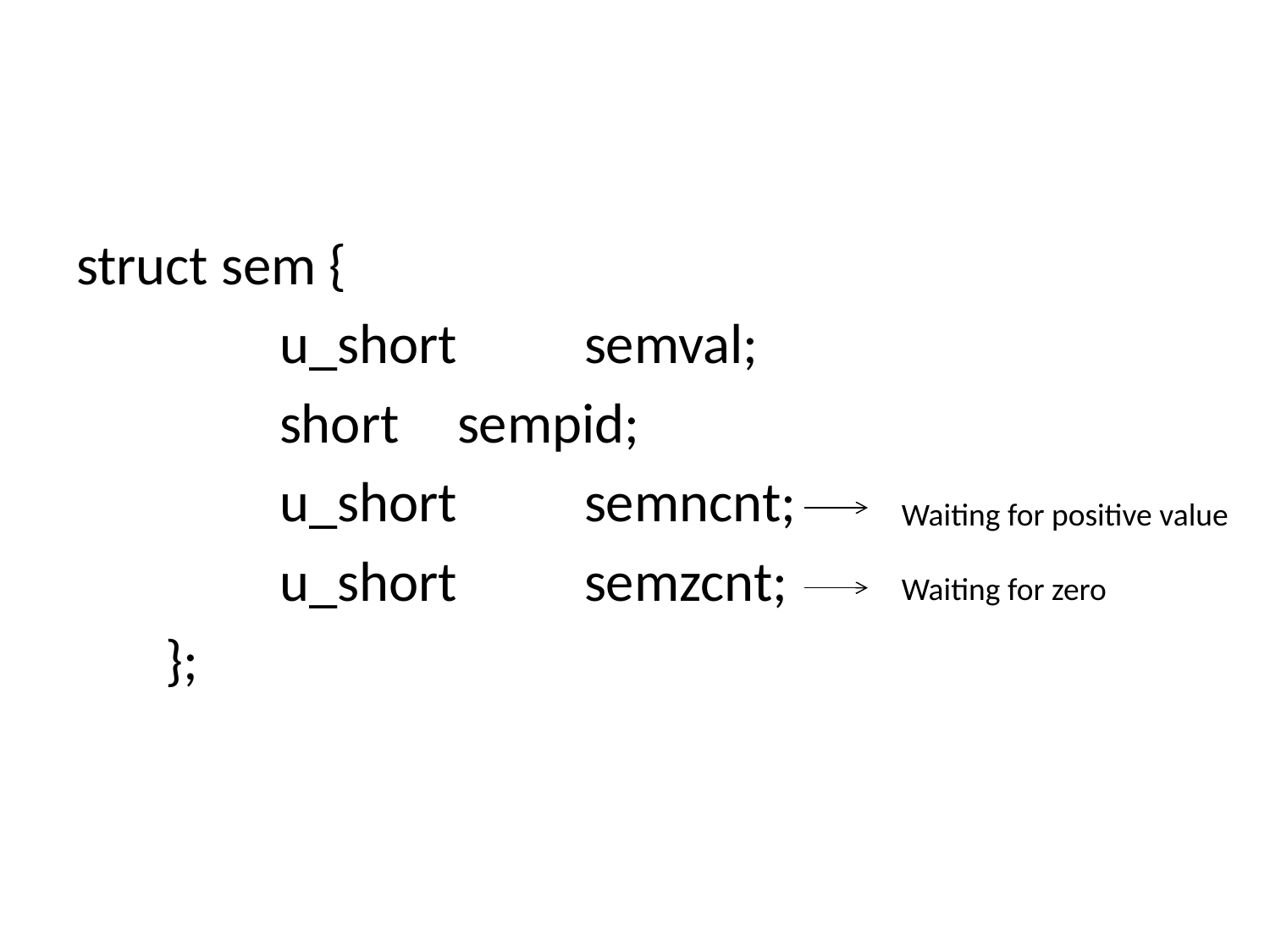

#
struct sem {
	      u_short	semval;
	      short	sempid;
	      u_short	semncnt;
	      u_short	semzcnt;
       };
Waiting for positive value
Waiting for zero